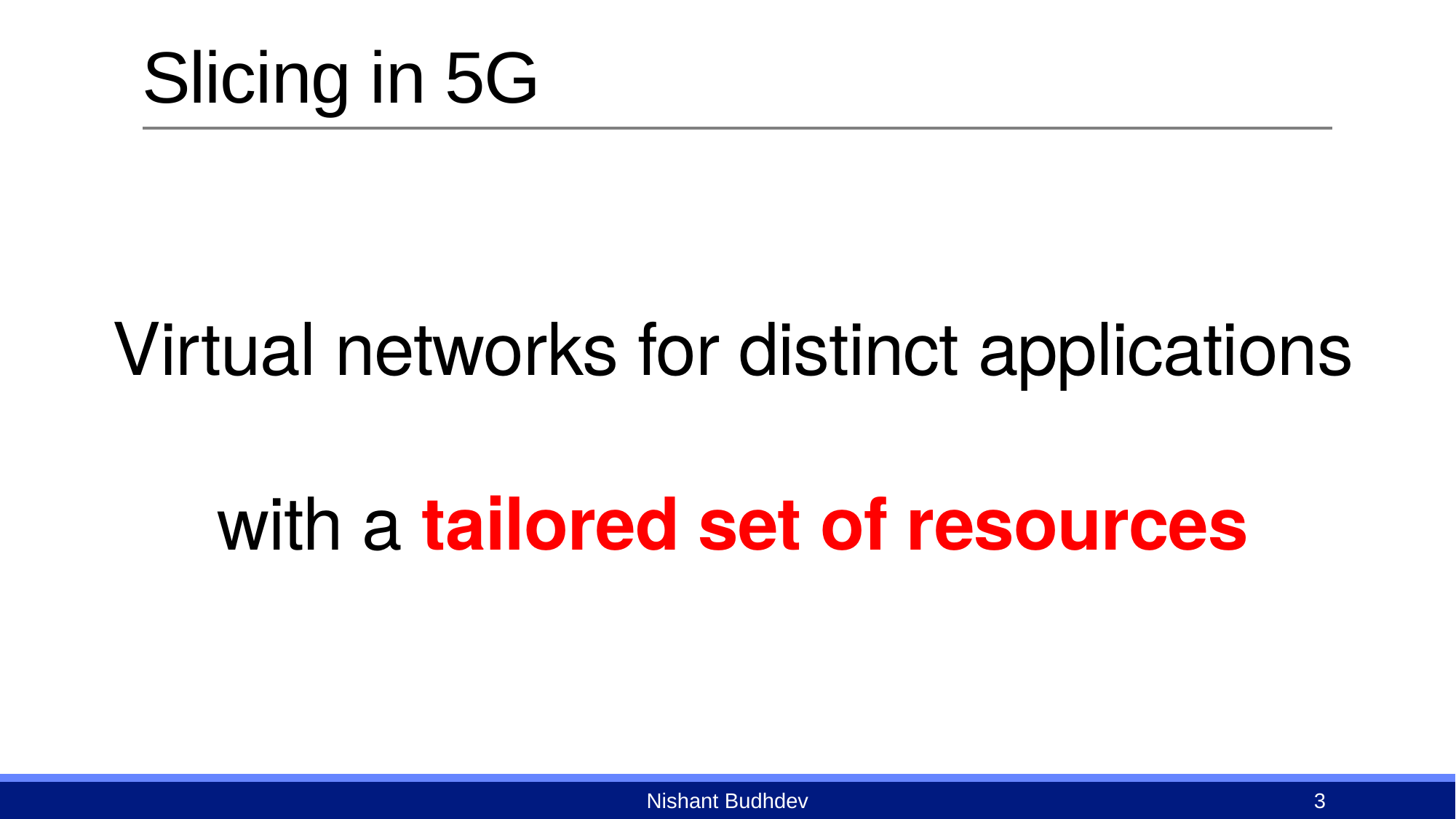

# Slicing in 5G
Virtual networks for distinct applications
with a tailored set of resources
Nishant Budhdev
3